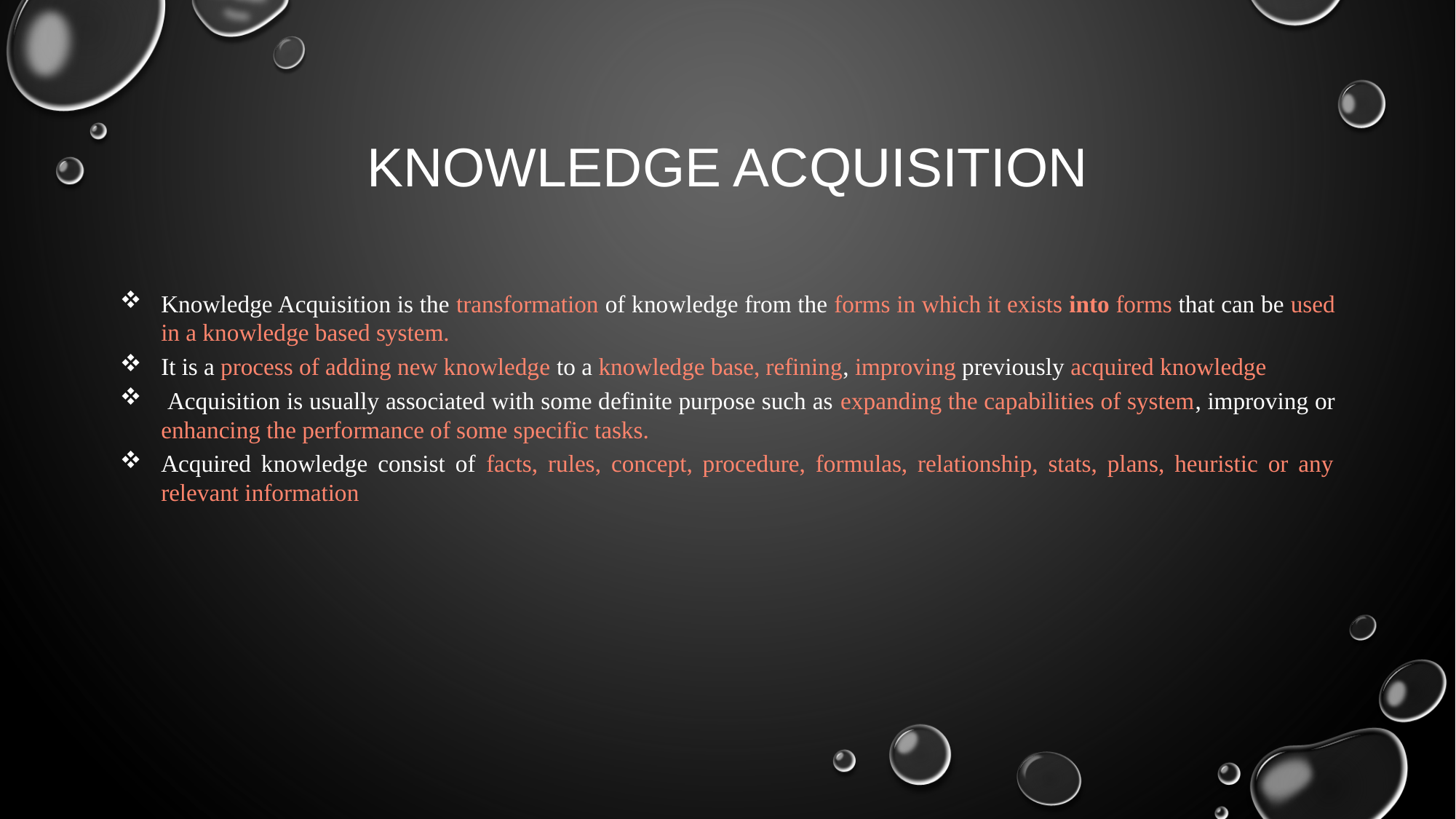

# KNOWLEDGE ACQUISITION
Knowledge Acquisition is the transformation of knowledge from the forms in which it exists into forms that can be used in a knowledge based system.
It is a process of adding new knowledge to a knowledge base, refining, improving previously acquired knowledge
 Acquisition is usually associated with some definite purpose such as expanding the capabilities of system, improving or enhancing the performance of some specific tasks.
Acquired knowledge consist of facts, rules, concept, procedure, formulas, relationship, stats, plans, heuristic or any relevant information